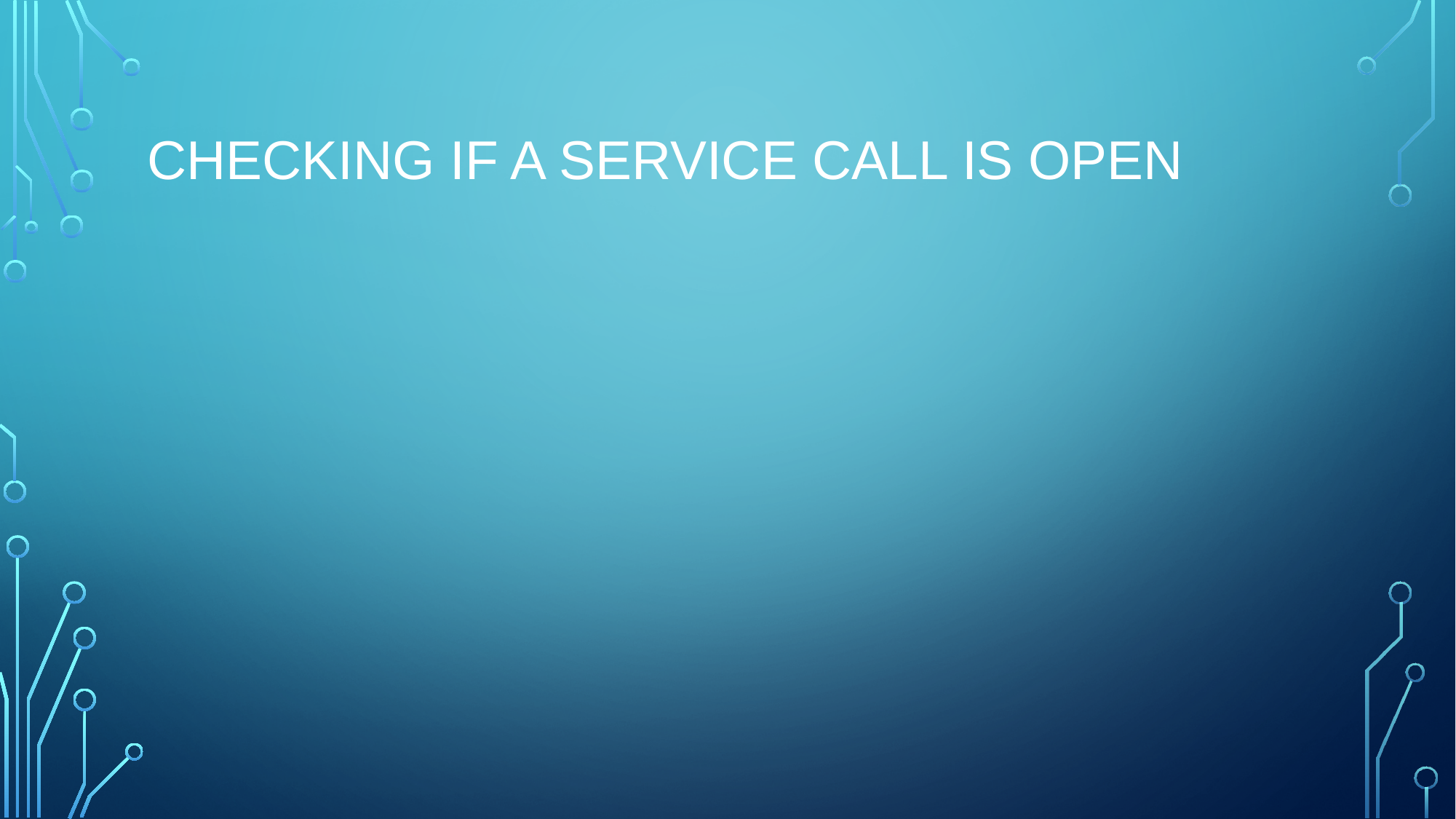

# Checking if a service call is open